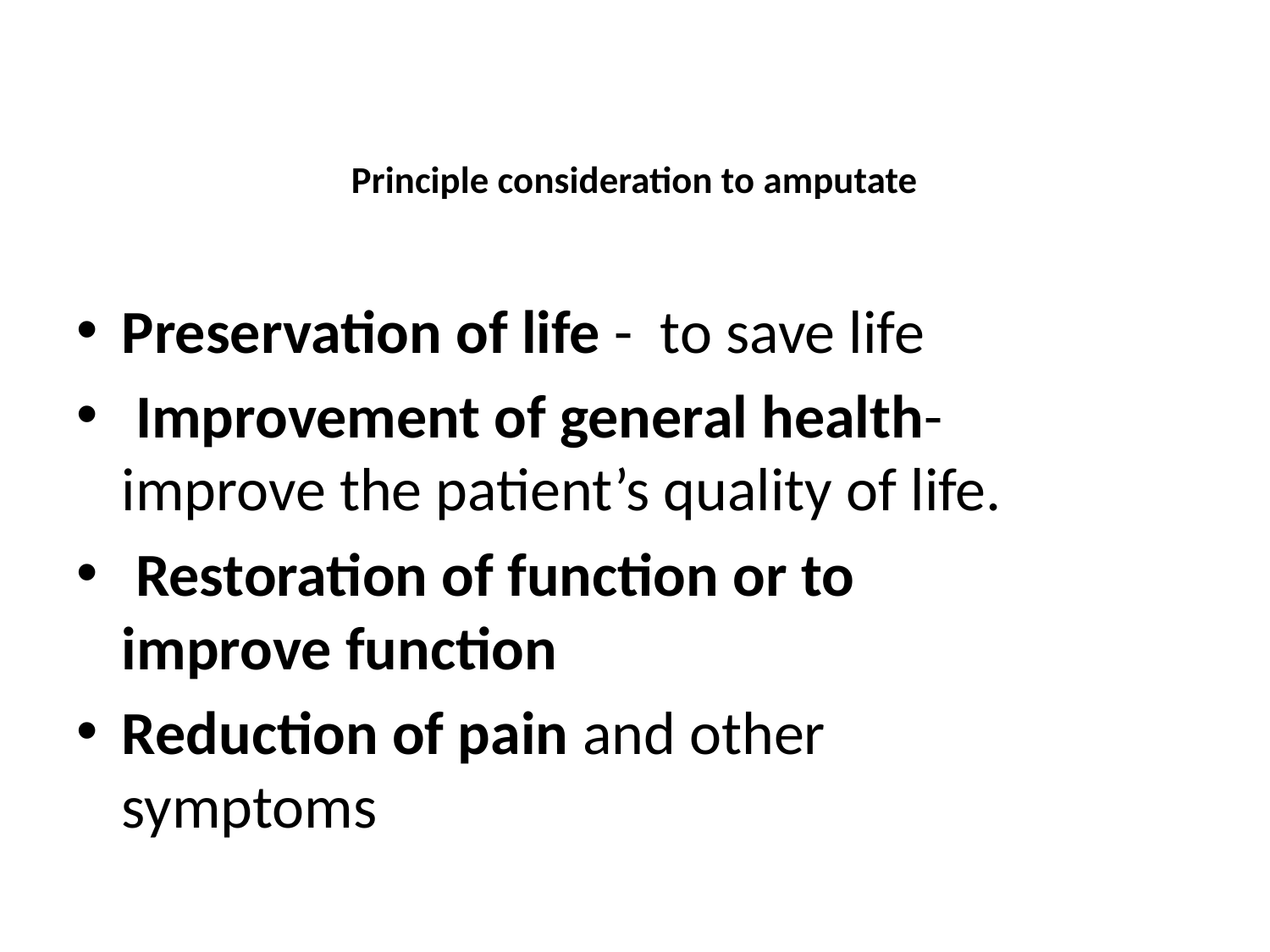

# Principle consideration to amputate
Preservation of life -  to save life
 Improvement of general health-improve the patient’s quality of life.
 Restoration of function or to improve function
Reduction of pain and other symptoms